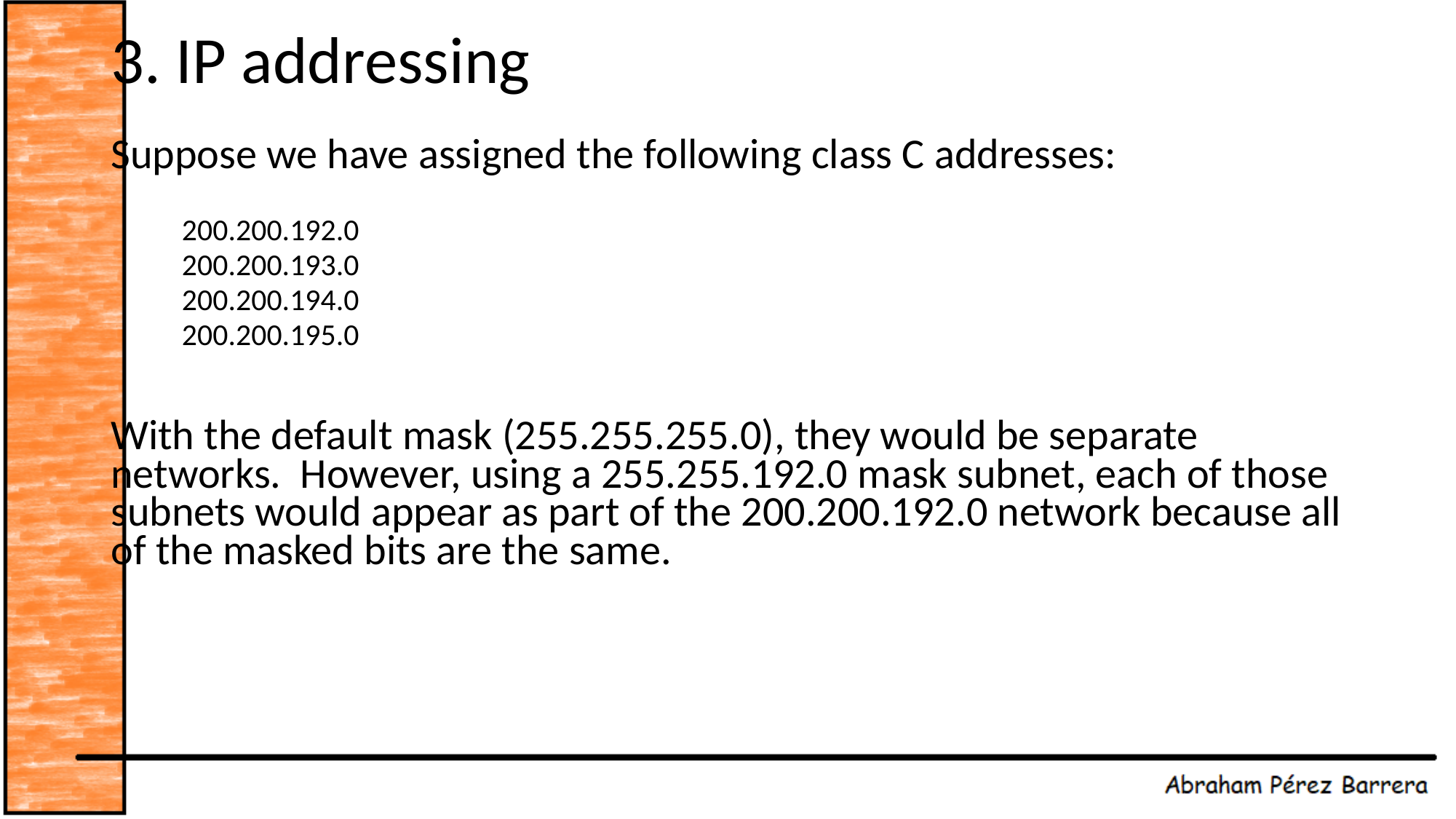

# 3. IP addressing
Suppose we have assigned the following class C addresses:

200.200.192.0
200.200.193.0
200.200.194.0
200.200.195.0

With the default mask (255.255.255.0), they would be separate networks.  However, using a 255.255.192.0 mask subnet, each of those subnets would appear as part of the 200.200.192.0 network because all of the masked bits are the same.